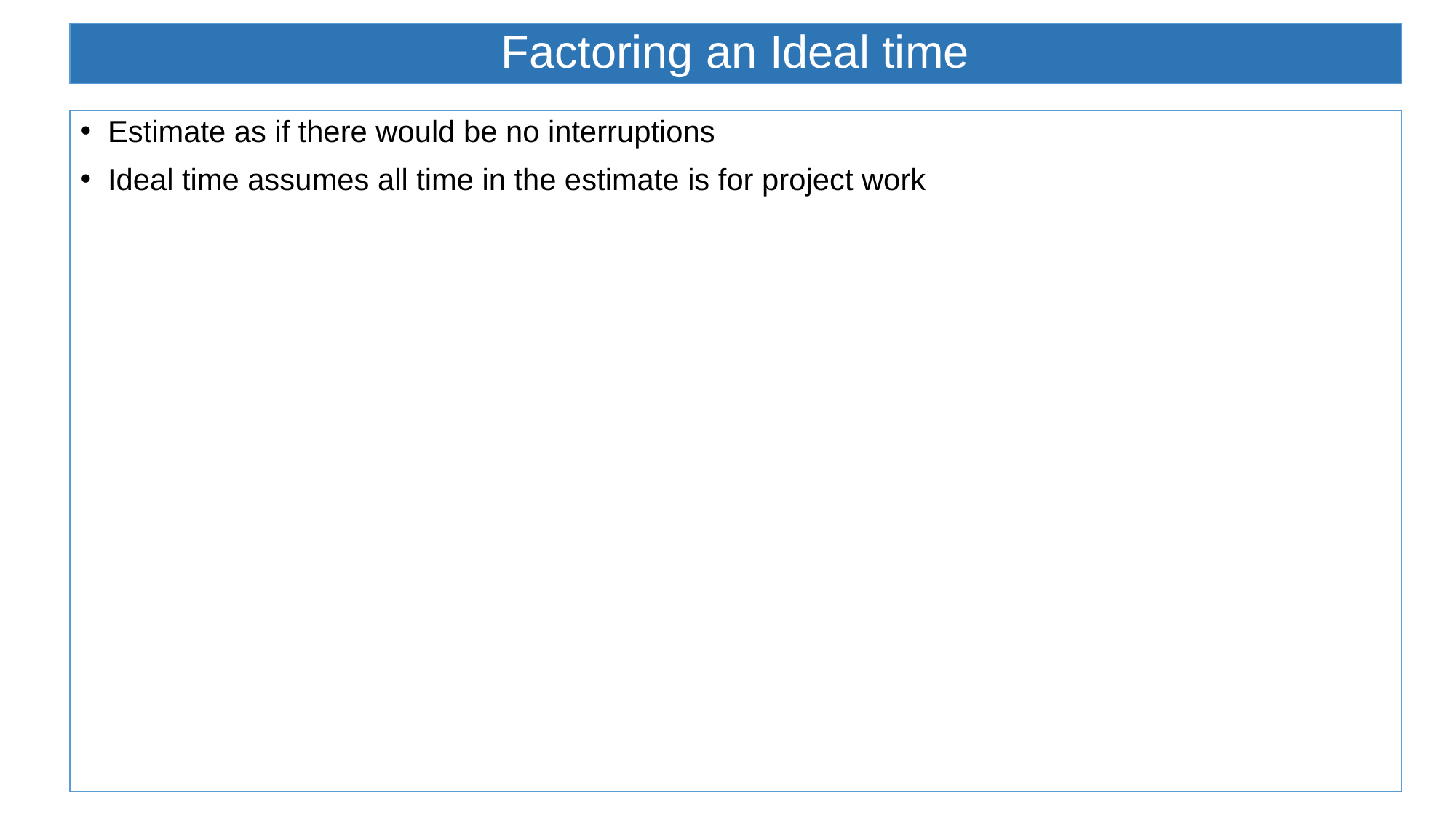

# Factoring an Ideal time
Estimate as if there would be no interruptions
Ideal time assumes all time in the estimate is for project work